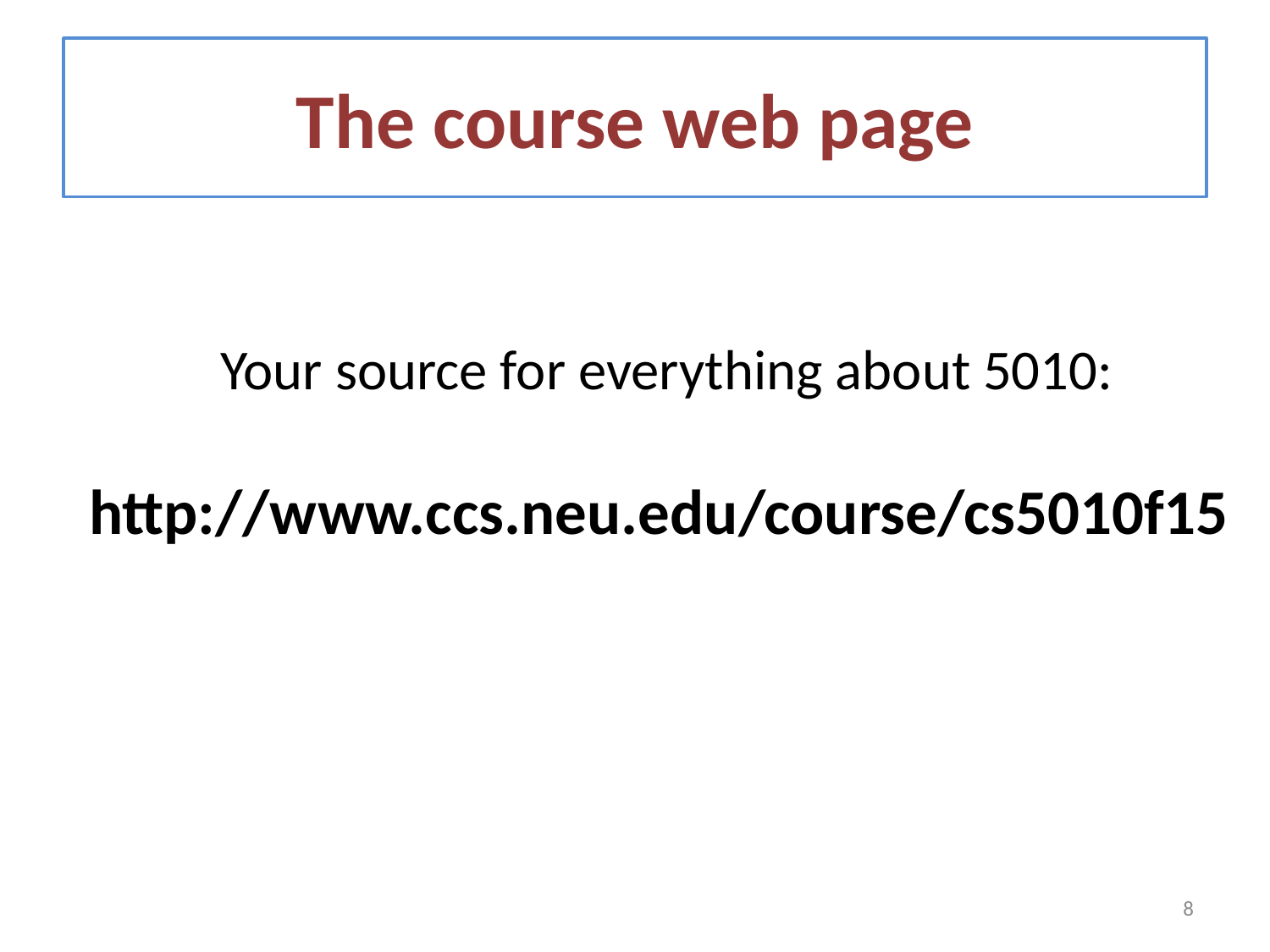

# The course web page
Your source for everything about 5010:
http://www.ccs.neu.edu/course/cs5010f15
8